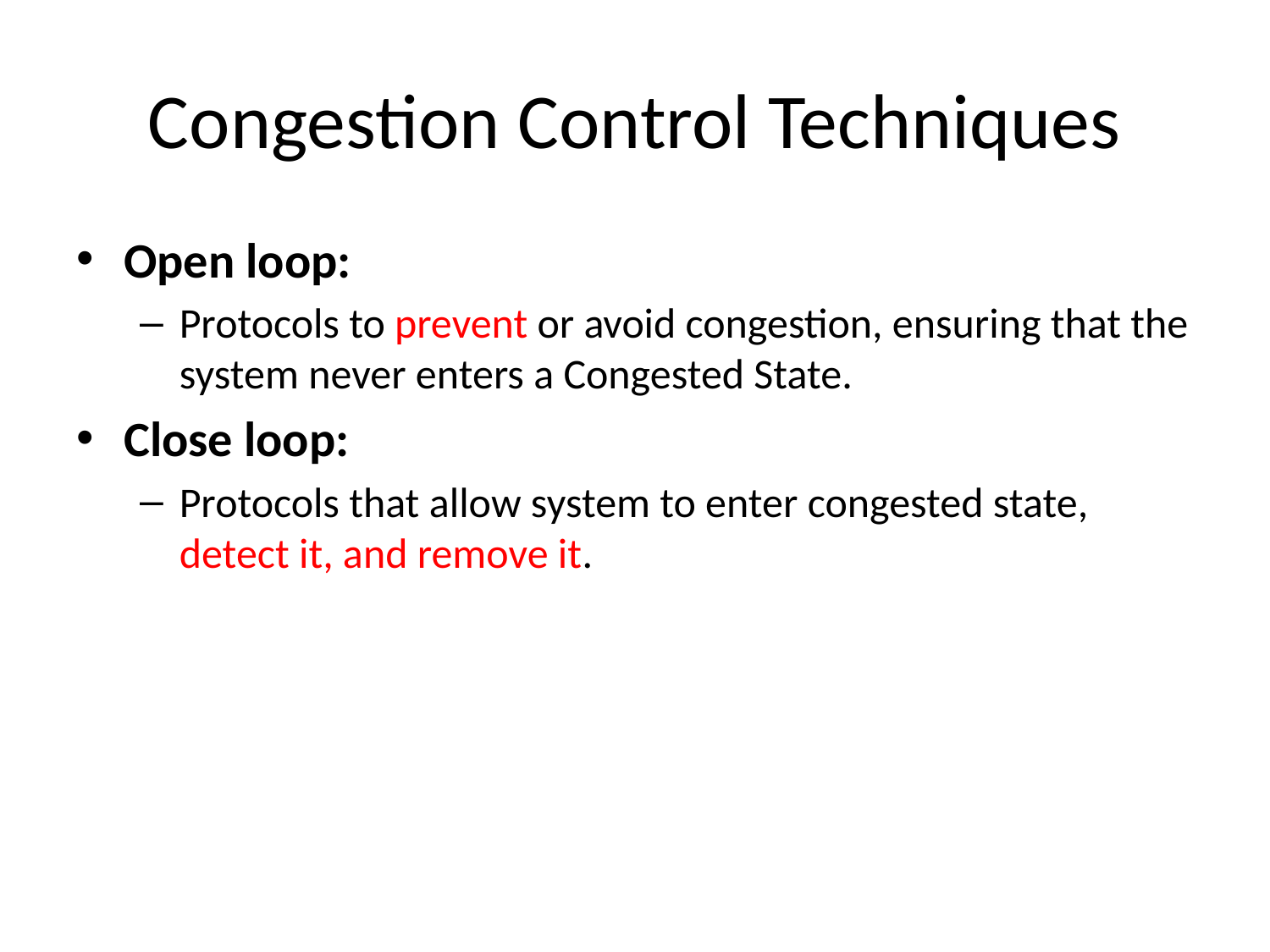

# Congestion Control Techniques
Open loop:
Protocols to prevent or avoid congestion, ensuring that the system never enters a Congested State.
Close loop:
Protocols that allow system to enter congested state, detect it, and remove it.